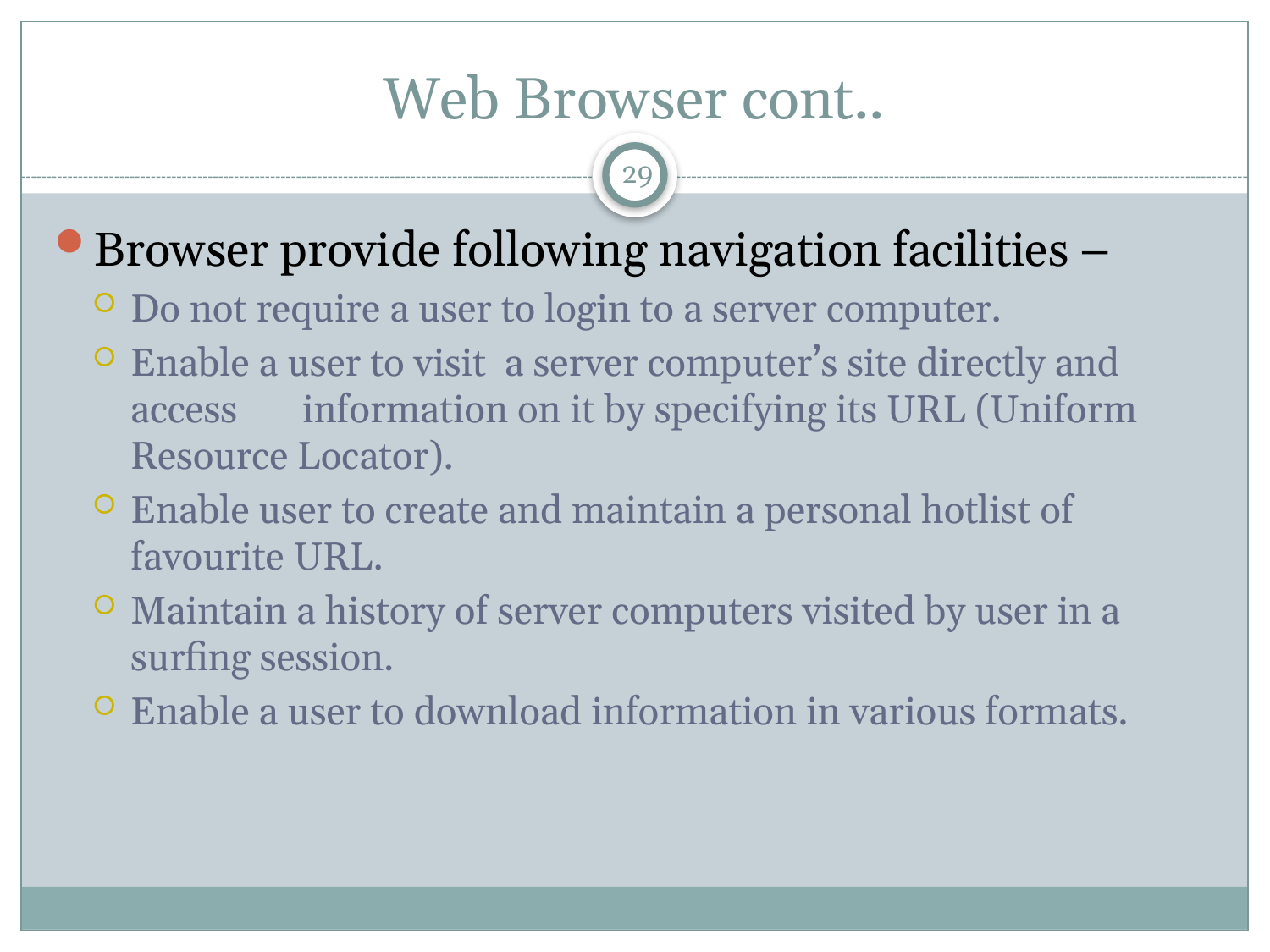

# Web Browser cont..
29
Browser provide following navigation facilities –
Do not require a user to login to a server computer.
Enable a user to visit  a server computer’s site directly and access       information on it by specifying its URL (Uniform Resource Locator).
Enable user to create and maintain a personal hotlist of favourite URL.
Maintain a history of server computers visited by user in a surfing session.
Enable a user to download information in various formats.